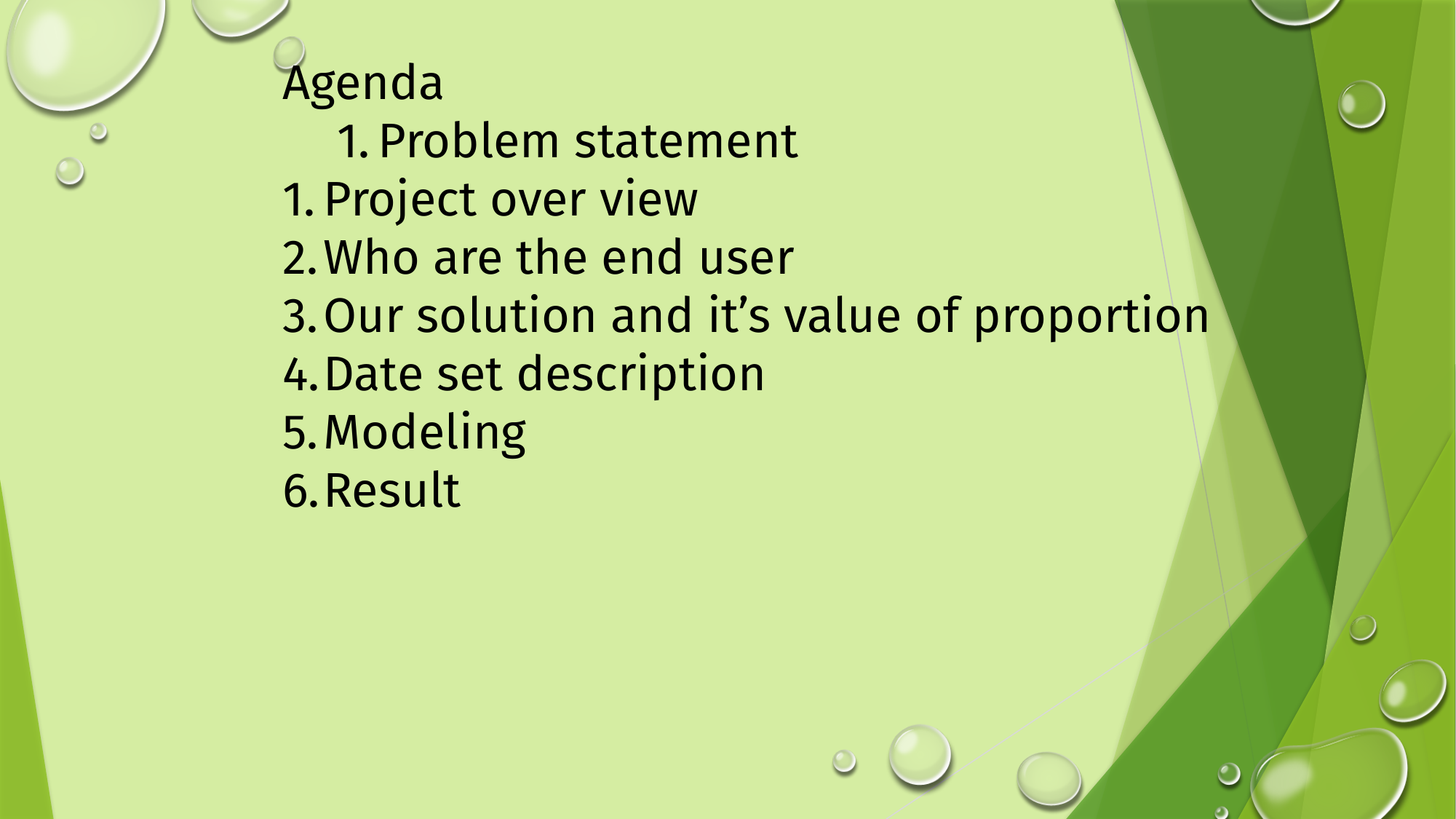

Agenda
Problem statement
Project over view
Who are the end user
Our solution and it’s value of proportion
Date set description
Modeling
Result